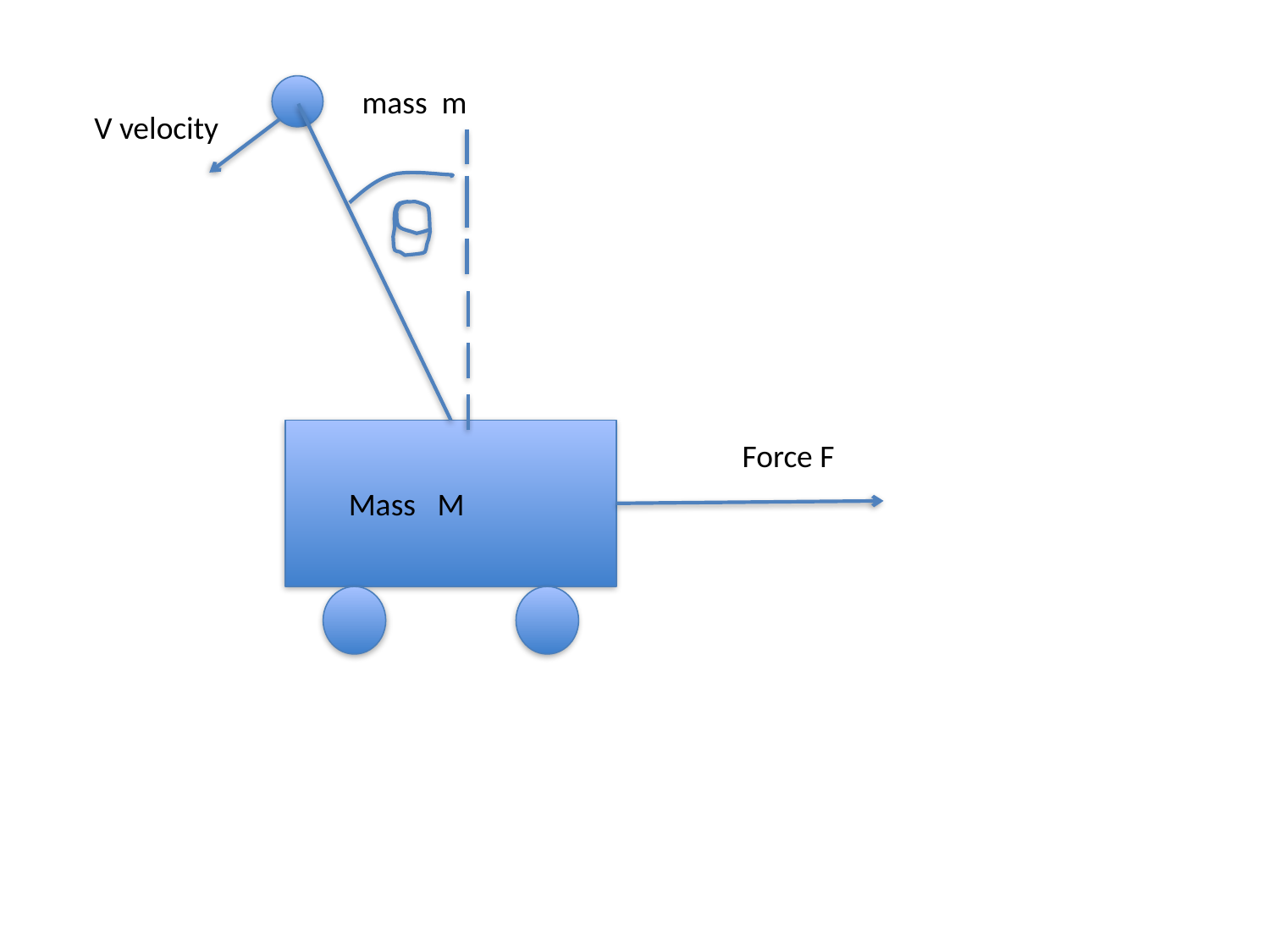

mass  m
V velocity

Force F
Mass   M